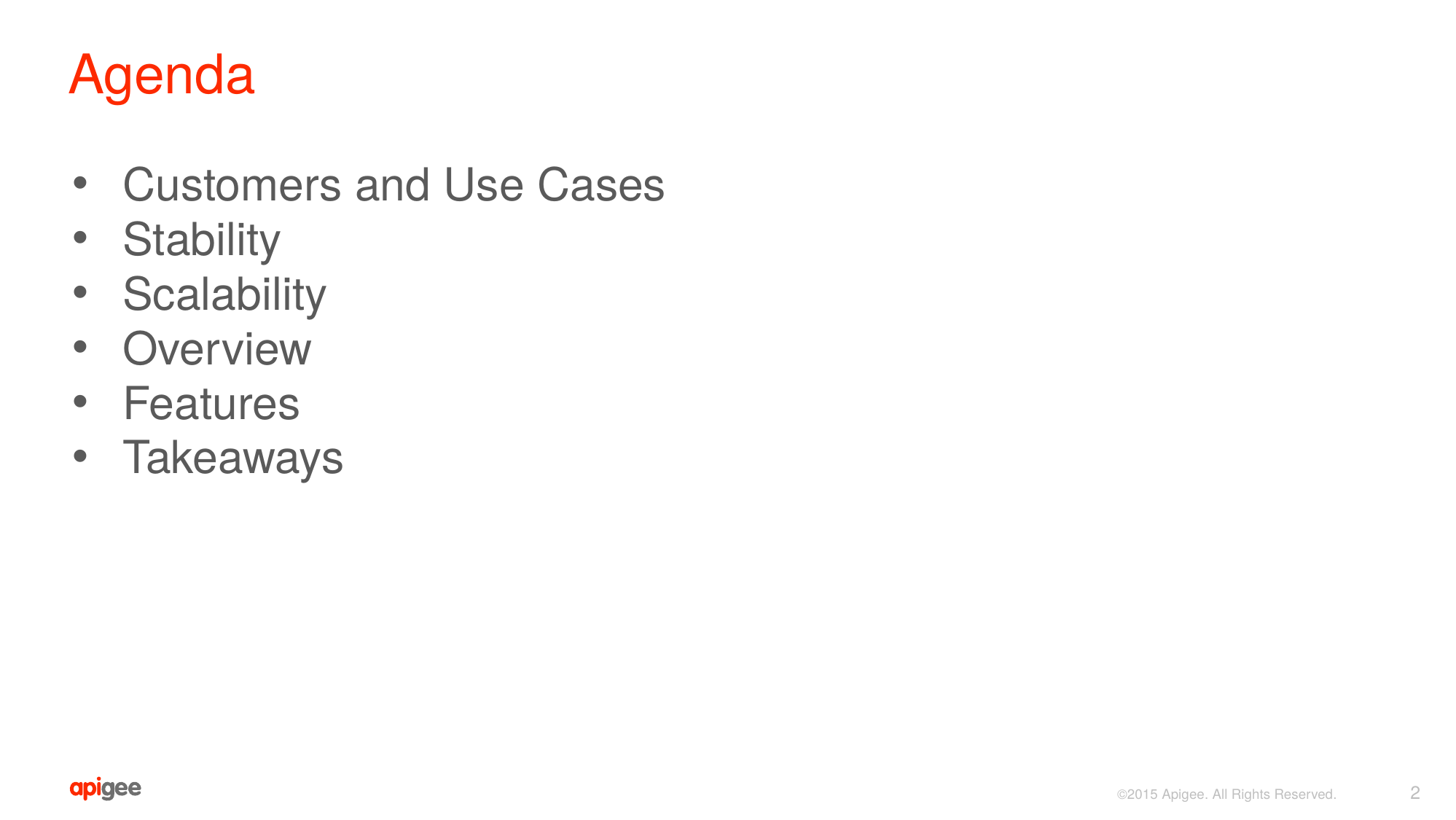

# Agenda
Customers and Use Cases
Stability
Scalability
Overview
Features
Takeaways

©2015 Apigee. All Rights Reserved.
2